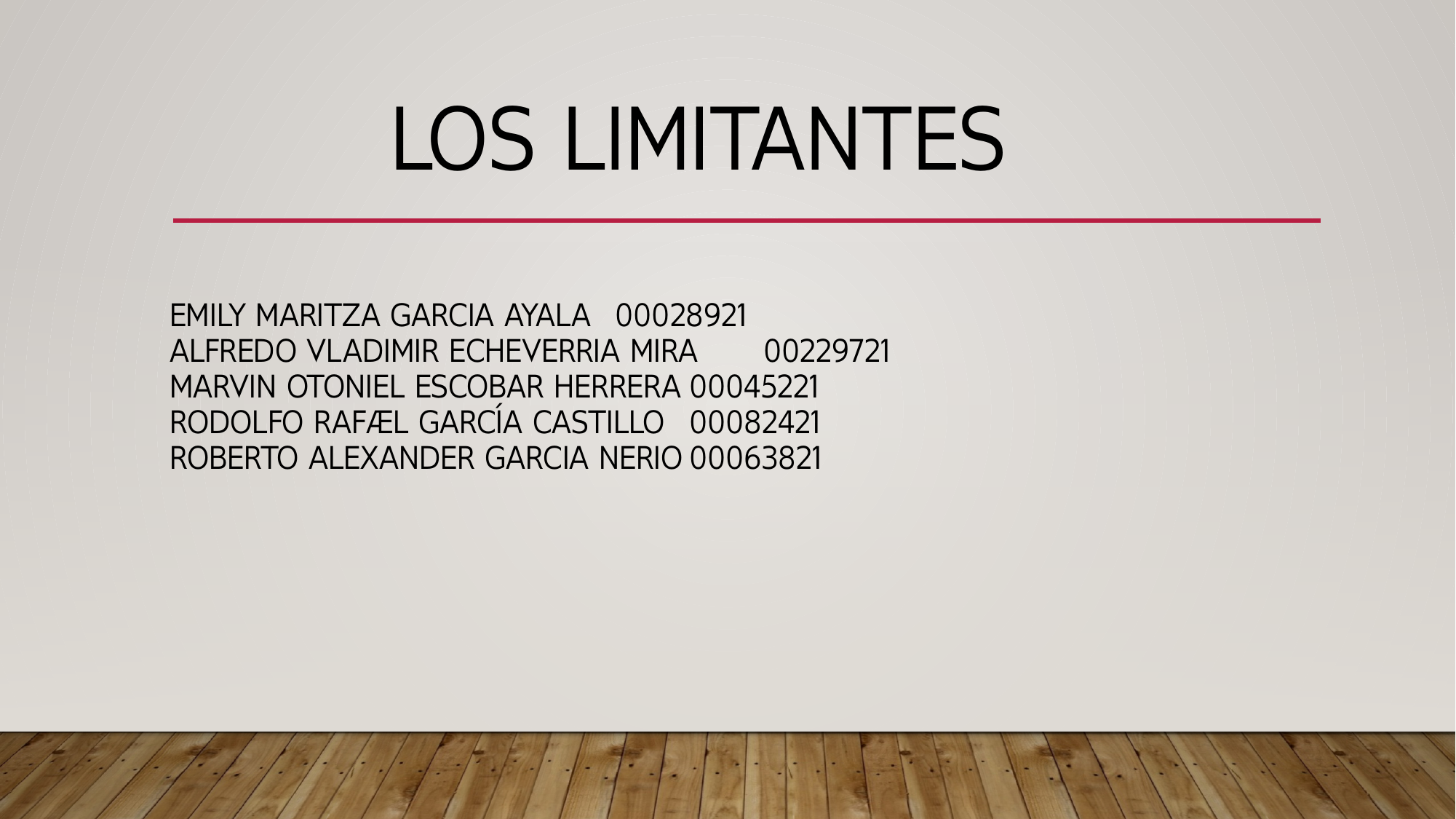

Los limitantes
# EMILY MARITZA GARCIA AYALA			00028921 ALFREDO VLADIMIR ECHEVERRIA MIRA		00229721 MARVIN OTONIEL ESCOBAR HERRERA		00045221 rodolfo Rafael García castillo		00082421 ROBERTO ALEXANDER GARCIA NERIO		00063821